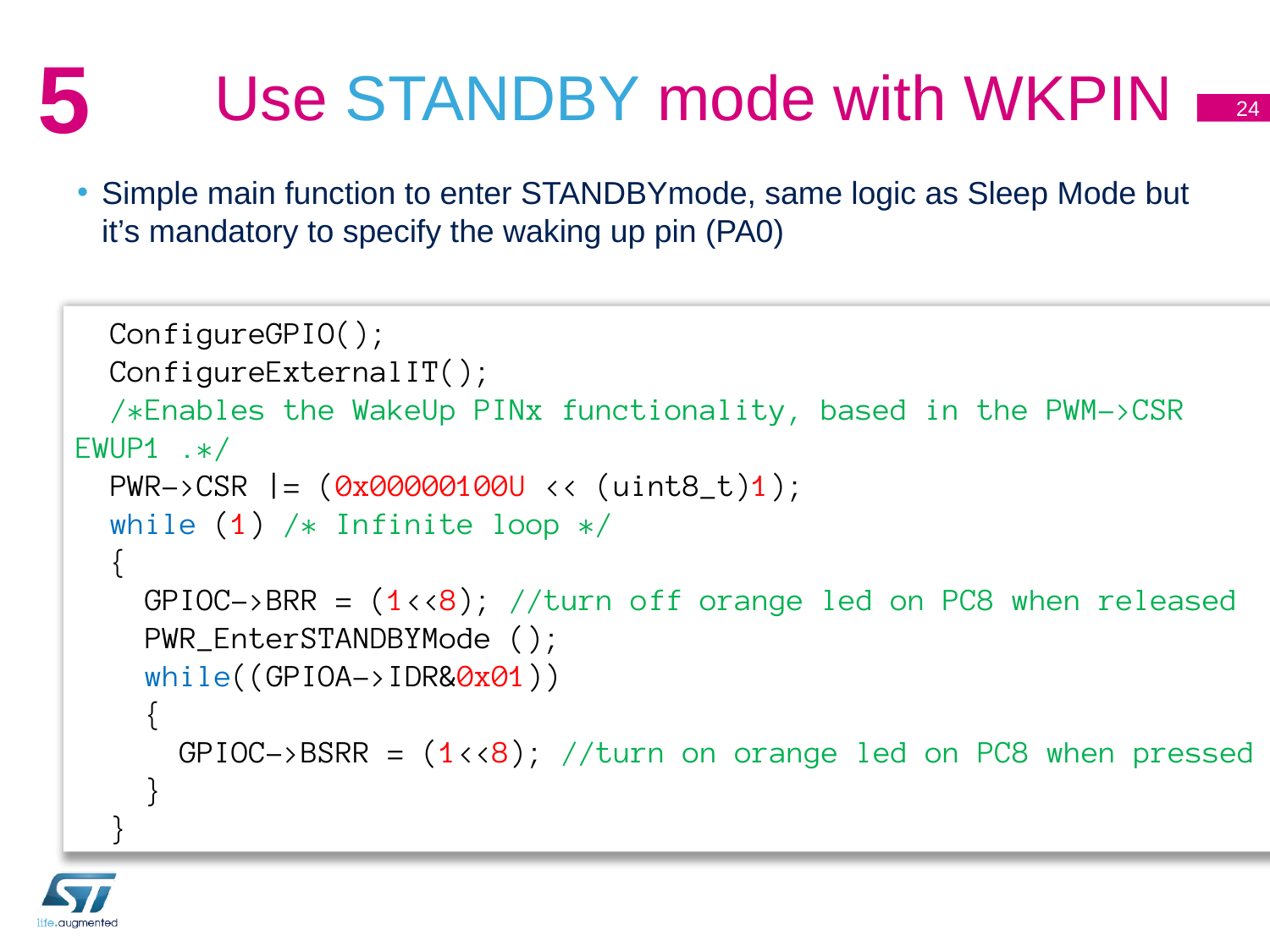

# Use STANDBY mode with WKPIN
5
24
Simple main function to enter STANDBYmode, same logic as Sleep Mode but it’s mandatory to specify the waking up pin (PA0)
  ConfigureGPIO();
  ConfigureExternalIT();
  /*Enables the WakeUp PINx functionality, based in the PWM->CSR EWUP1 .*/
  PWR->CSR |= (0x00000100U << (uint8_t)1);
  while (1) /* Infinite loop */
  {
    GPIOC->BRR = (1<<8); //turn off orange led on PC8 when released
    PWR_EnterSTANDBYMode ();
    while((GPIOA->IDR&0x01))
    {
      GPIOC->BSRR = (1<<8); //turn on orange led on PC8 when pressed
    }
  }